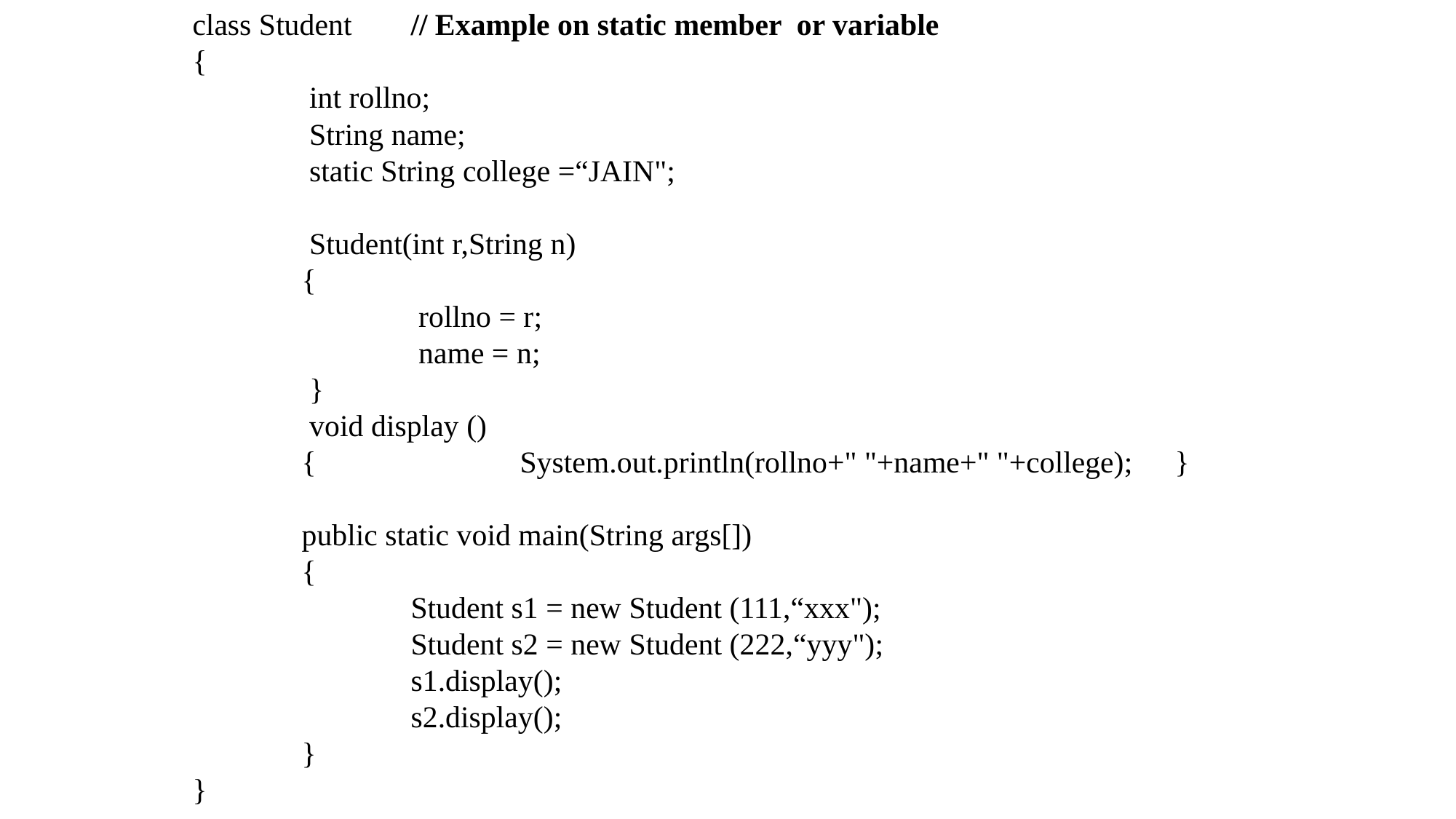

class Student	// Example on static member  or variable
{
	 int rollno;
	 String name;
	 static String college =“JAIN";

	 Student(int r,String n)
	{
		 rollno = r;
		 name = n;
	 }
	 void display ()
	{		System.out.println(rollno+" "+name+" "+college);	}

 	public static void main(String args[])
	{
	 	Student s1 = new Student (111,“xxx");
		Student s2 = new Student (222,“yyy");
   		s1.display();
		s2.display();
 	}
}